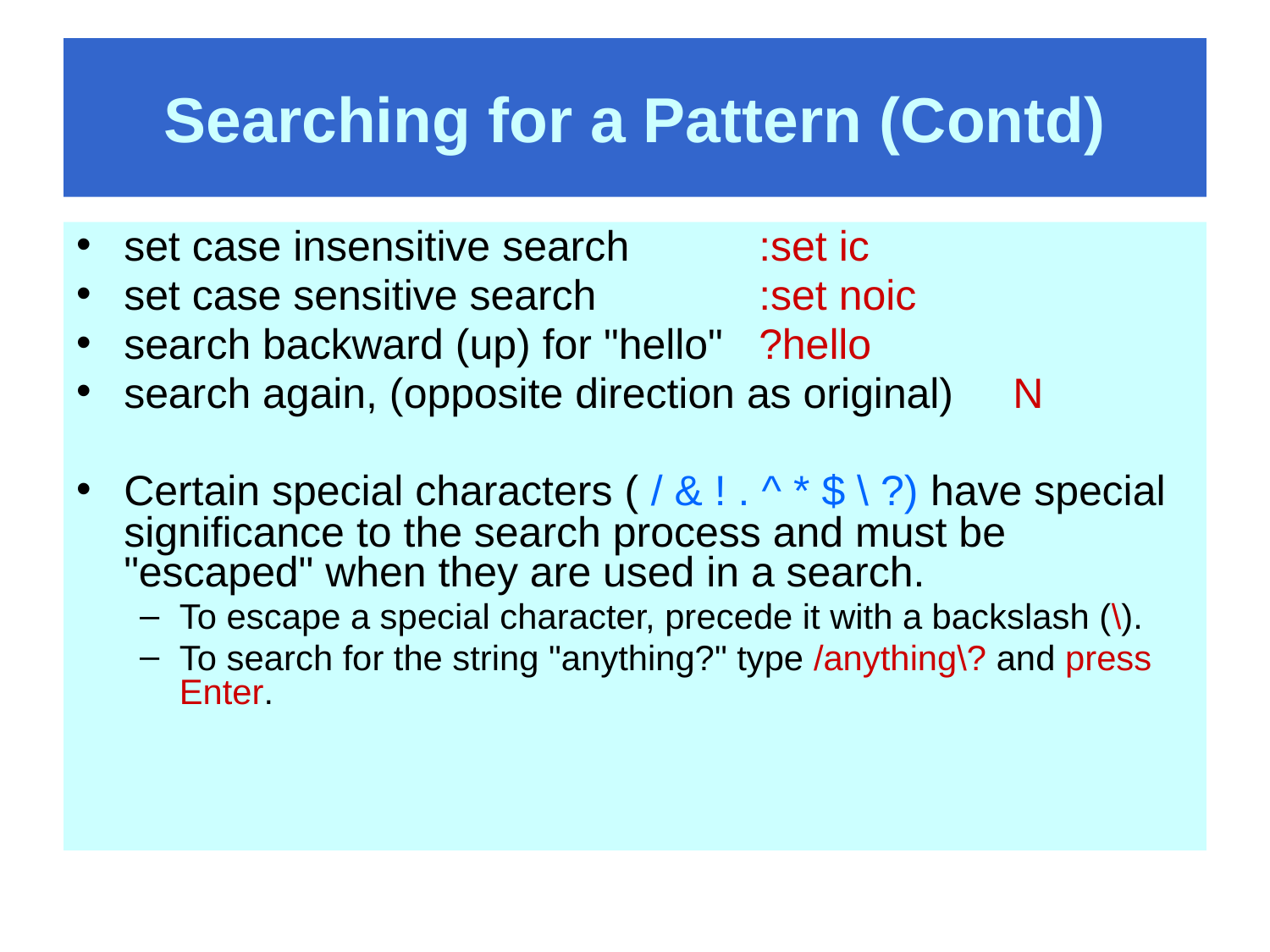

# Searching for a Pattern (Contd)
set case insensitive search		:set ic
set case sensitive search		:set noic
search backward (up) for "hello"	?hello
search again, (opposite direction as original)	N

Certain special characters ( / & ! . ^ * $ \ ?) have special significance to the search process and must be "escaped" when they are used in a search.
To escape a special character, precede it with a backslash (\).
To search for the string "anything?" type /anything\? and press Enter.